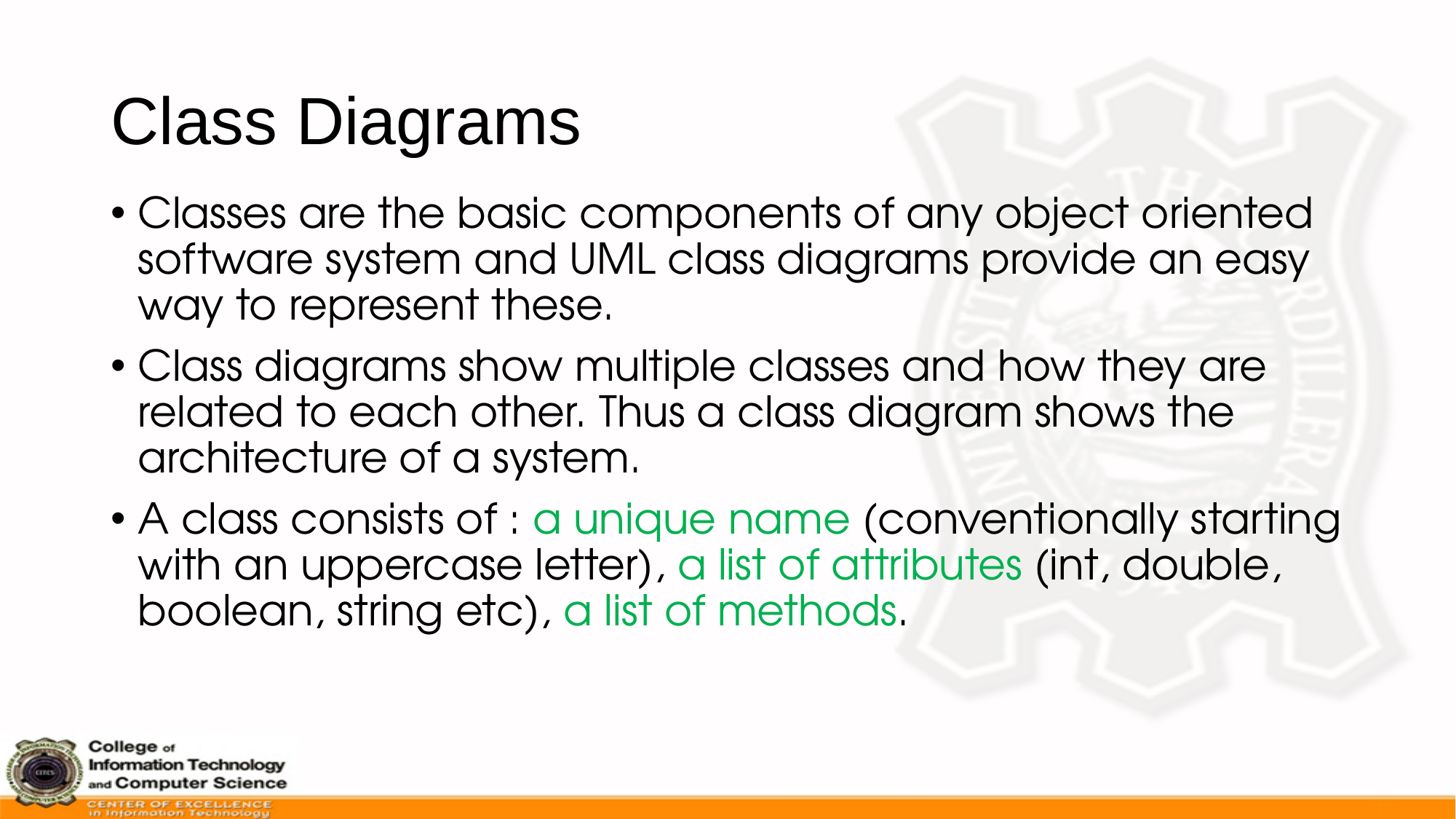

# Class Diagrams
Classes are the basic components of any object oriented software system and UML class diagrams provide an easy way to represent these.
Class diagrams show multiple classes and how they are related to each other. Thus a class diagram shows the architecture of a system.
A class consists of : a unique name (conventionally starting with an uppercase letter), a list of attributes (int, double, boolean, string etc), a list of methods.